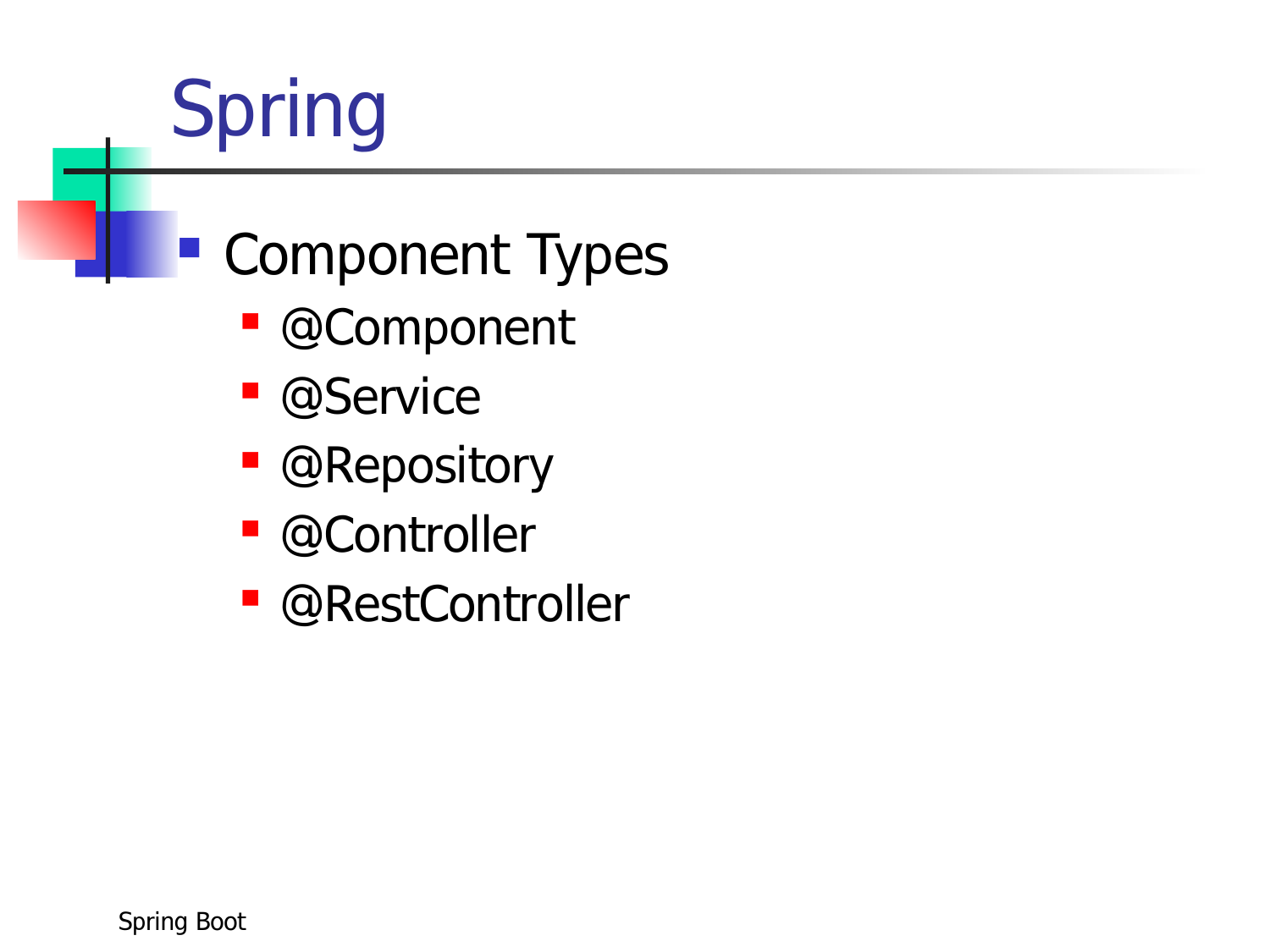

# Spring
Component Types
@Component
@Service
@Repository
@Controller
@RestController
Spring Boot